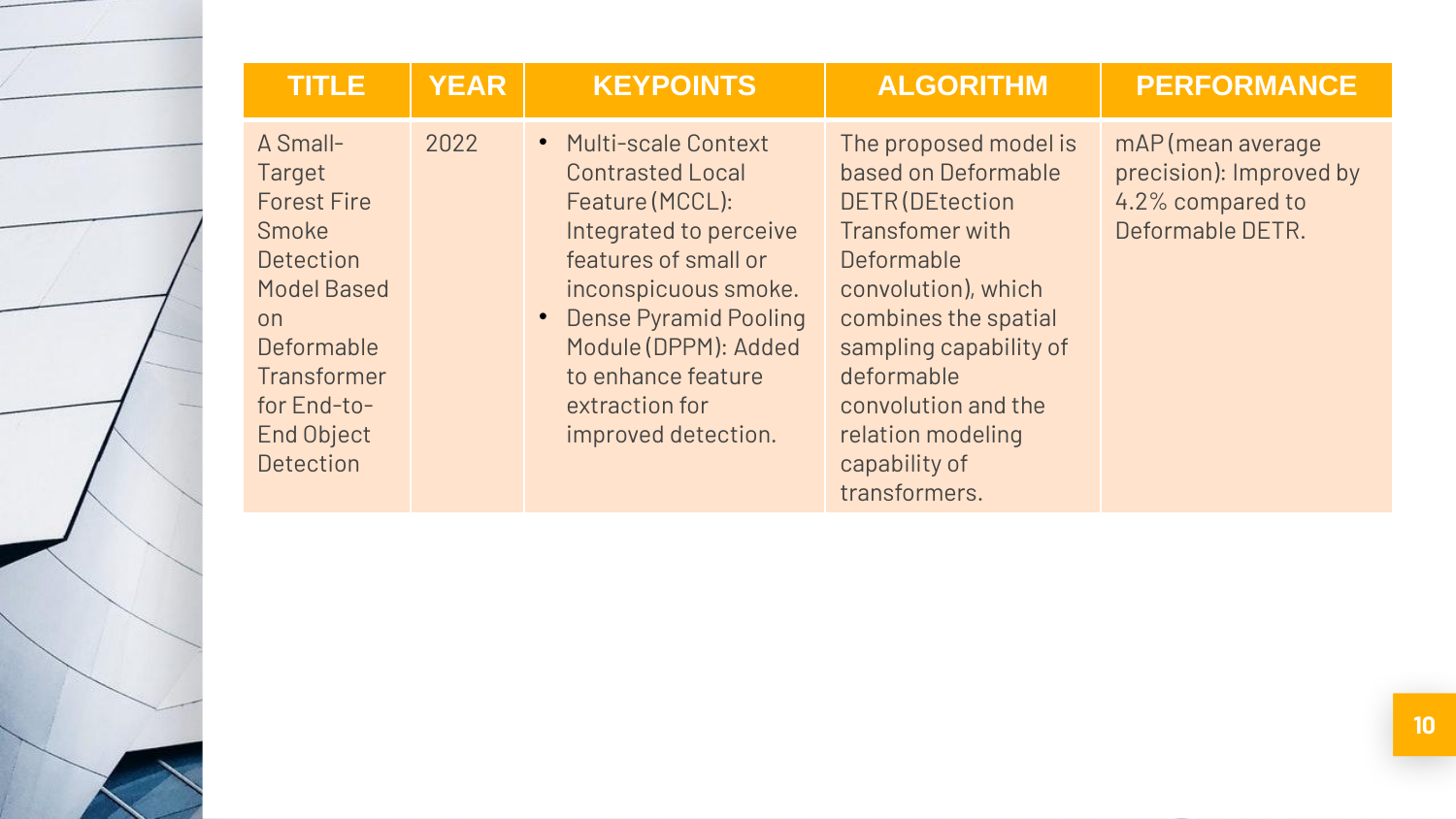

| TITLE | YEAR | KEYPOINTS | ALGORITHM | PERFORMANCE |
| --- | --- | --- | --- | --- |
| A Small-Target Forest Fire Smoke Detection Model Based on Deformable Transformer for End-to-End Object Detection | 2022 | Multi-scale Context Contrasted Local Feature (MCCL): Integrated to perceive features of small or inconspicuous smoke. Dense Pyramid Pooling Module (DPPM): Added to enhance feature extraction for improved detection. | The proposed model is based on Deformable DETR (DEtection Transfomer with Deformable convolution), which combines the spatial sampling capability of deformable convolution and the relation modeling capability of transformers. | mAP (mean average precision): Improved by 4.2% compared to Deformable DETR. |
10